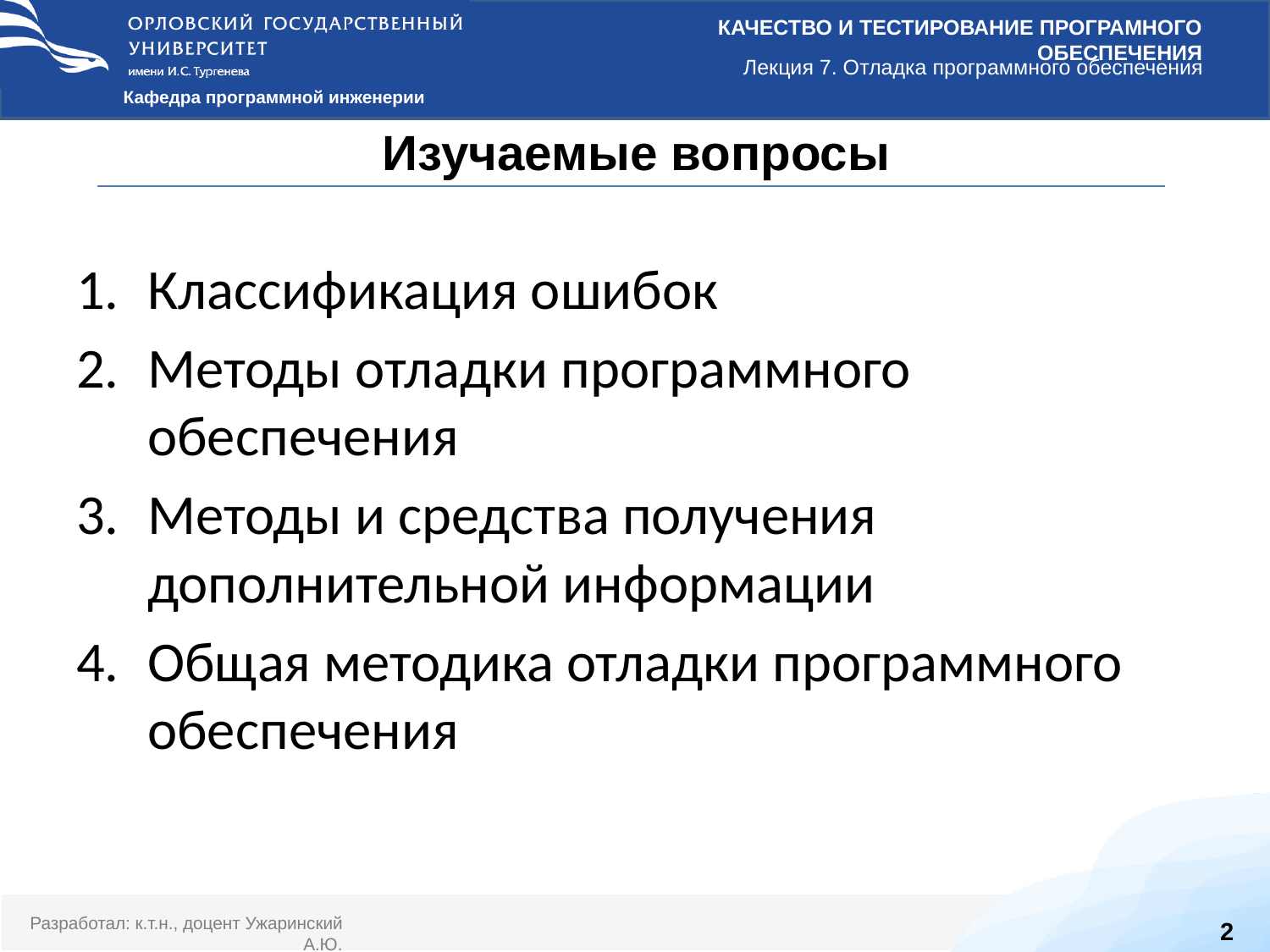

# Изучаемые вопросы
Классификация ошибок
Методы отладки программного обеспечения
Методы и средства получения дополнительной информации
Общая методика отладки программного обеспечения

2